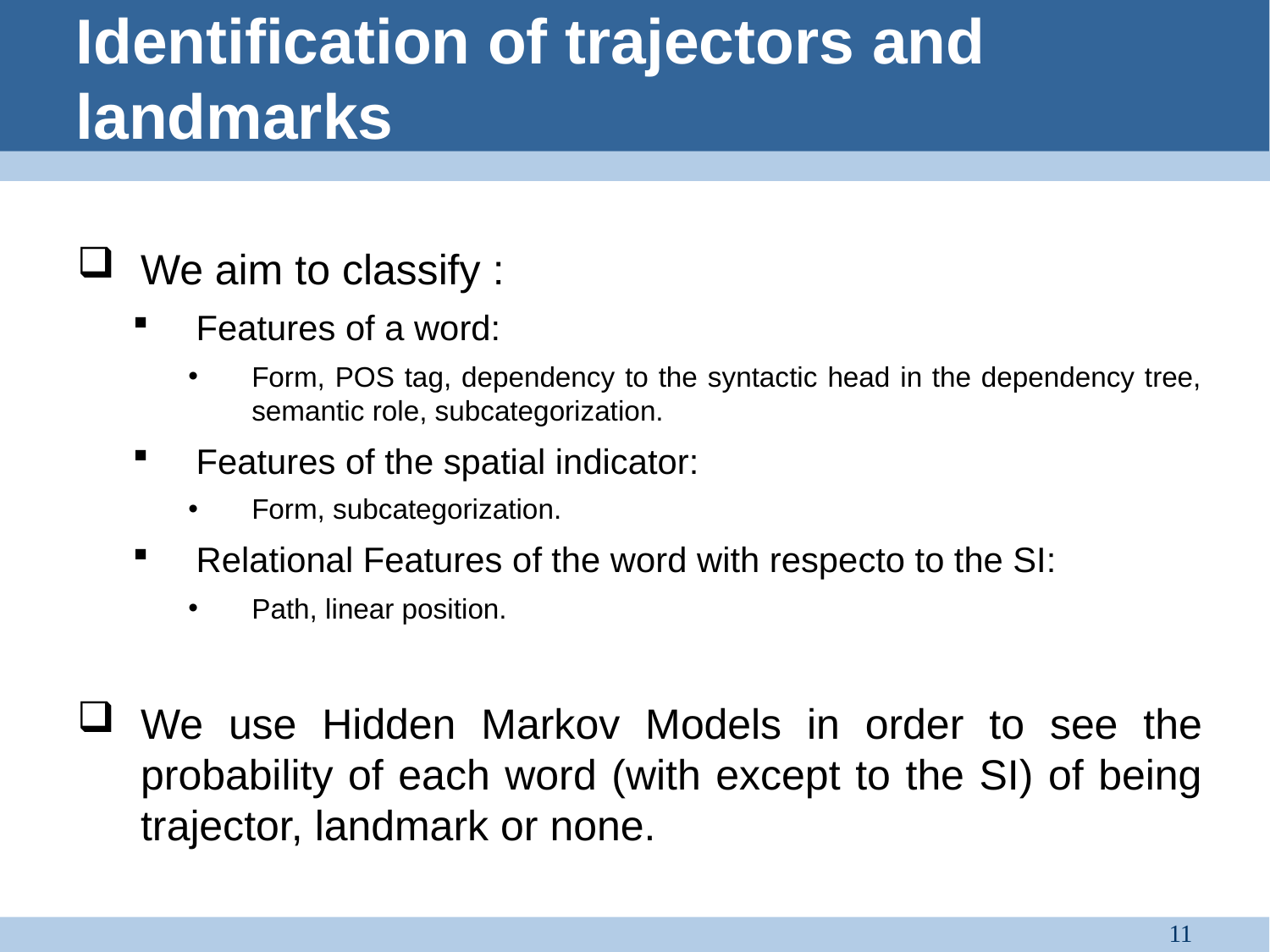

Identification of trajectors and landmarks
We aim to classify :
Features of a word:
Form, POS tag, dependency to the syntactic head in the dependency tree, semantic role, subcategorization.
Features of the spatial indicator:
Form, subcategorization.
Relational Features of the word with respecto to the SI:
Path, linear position.

We use Hidden Markov Models in order to see the probability of each word (with except to the SI) of being trajector, landmark or none.

11